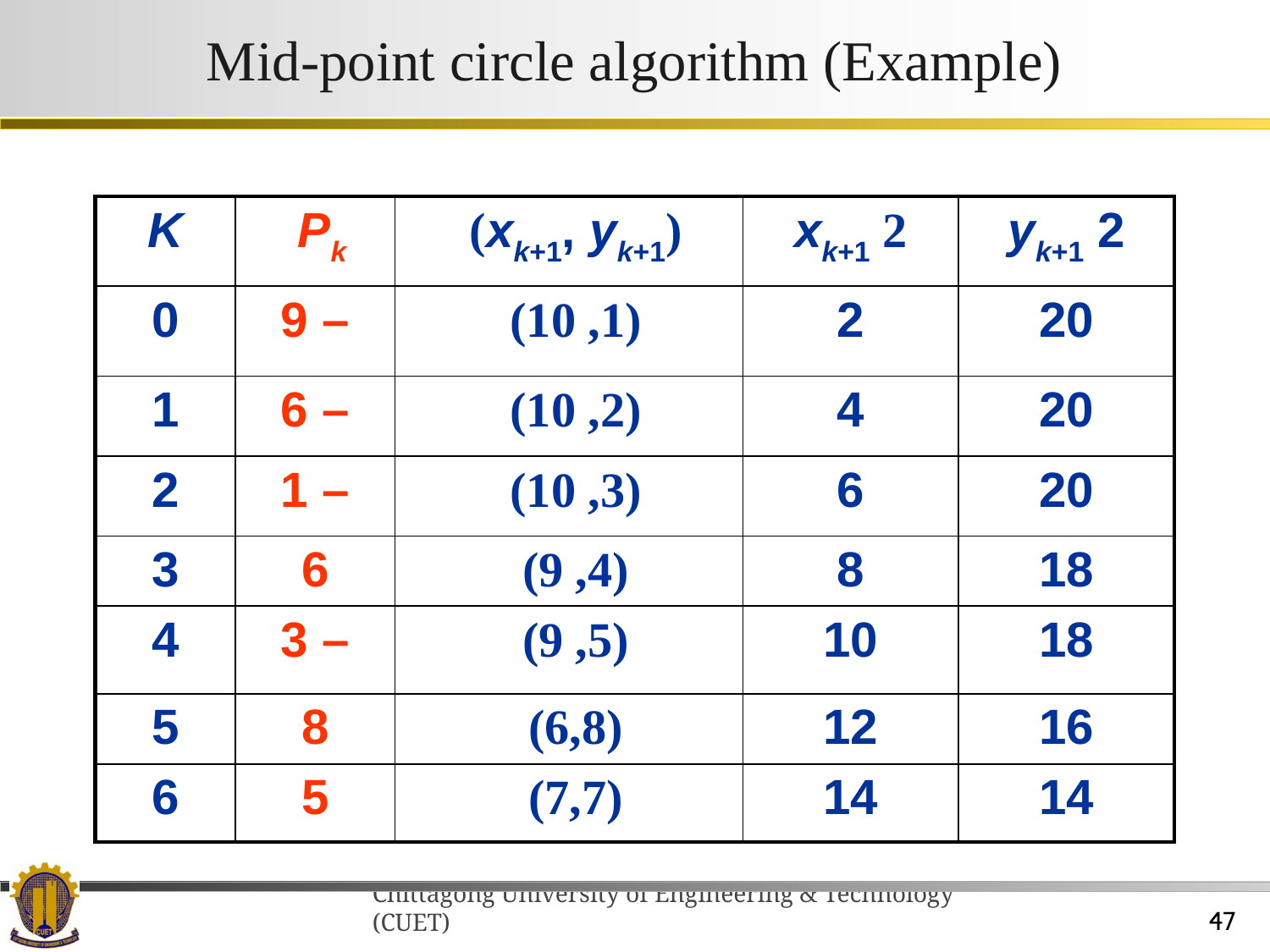

# Mid-point circle algorithm (Example)
| K | Pk | (xk+1, yk+1) | 2 xk+1 | 2 yk+1 |
| --- | --- | --- | --- | --- |
| 0 | – 9 | (1, 10) | 2 | 20 |
| 1 | – 6 | (2, 10) | 4 | 20 |
| 2 | – 1 | (3, 10) | 6 | 20 |
| 3 | 6 | (4, 9) | 8 | 18 |
| 4 | – 3 | (5, 9) | 10 | 18 |
| 5 | 8 | (6,8) | 12 | 16 |
| 6 | 5 | (7,7) | 14 | 14 |